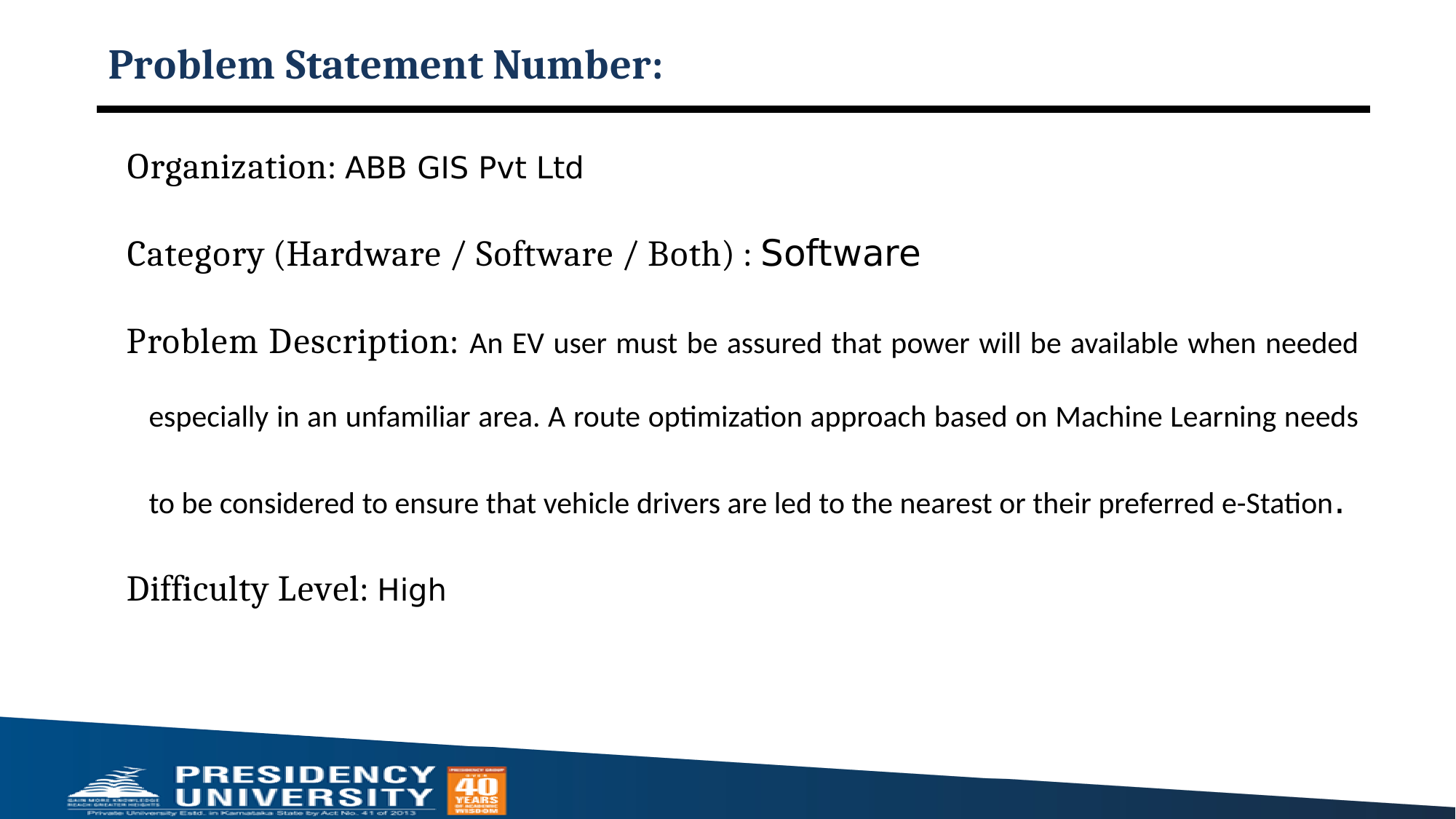

# Problem Statement Number:
Organization: ABB GIS Pvt Ltd
Category (Hardware / Software / Both) : Software
Problem Description: An EV user must be assured that power will be available when needed especially in an unfamiliar area. A route optimization approach based on Machine Learning needs to be considered to ensure that vehicle drivers are led to the nearest or their preferred e-Station.
Difficulty Level: High